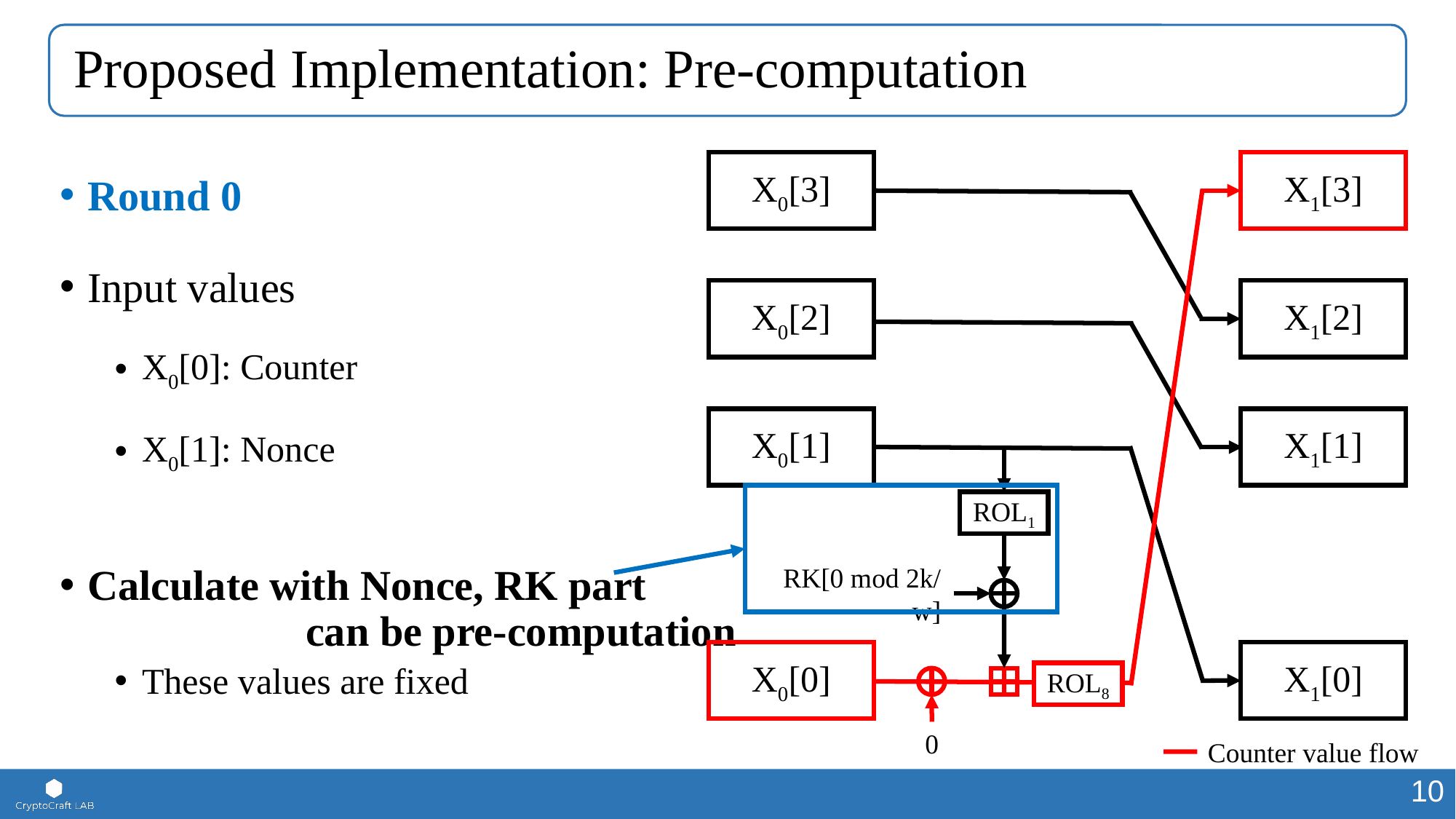

# Proposed Implementation: Pre-computation
Round 0
Input values
X0[0]: Counter
X0[1]: Nonce

Calculate with Nonce, RK part
		can be pre-computation
These values are fixed
X0[3]
X1[3]
X0[2]
X1[2]
X0[1]
X1[1]

ROL1
RK[0 mod 2k/w]

X0[0]
X1[0]
ROL8

0
Counter value flow